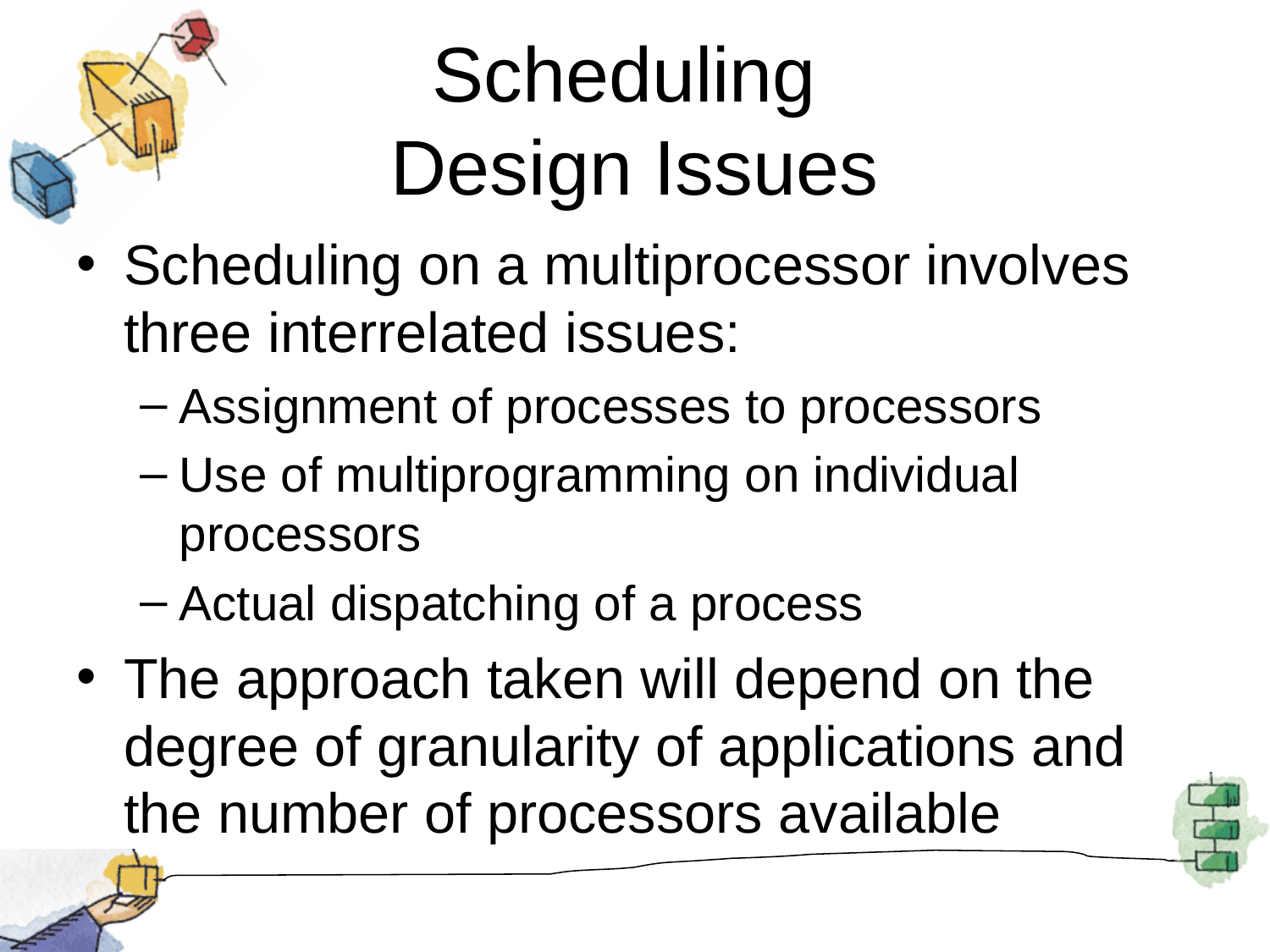

# Scheduling Design Issues
Scheduling on a multiprocessor involves three interrelated issues:
Assignment of processes to processors
Use of multiprogramming on individual processors
Actual dispatching of a process
The approach taken will depend on the degree of granularity of applications and the number of processors available